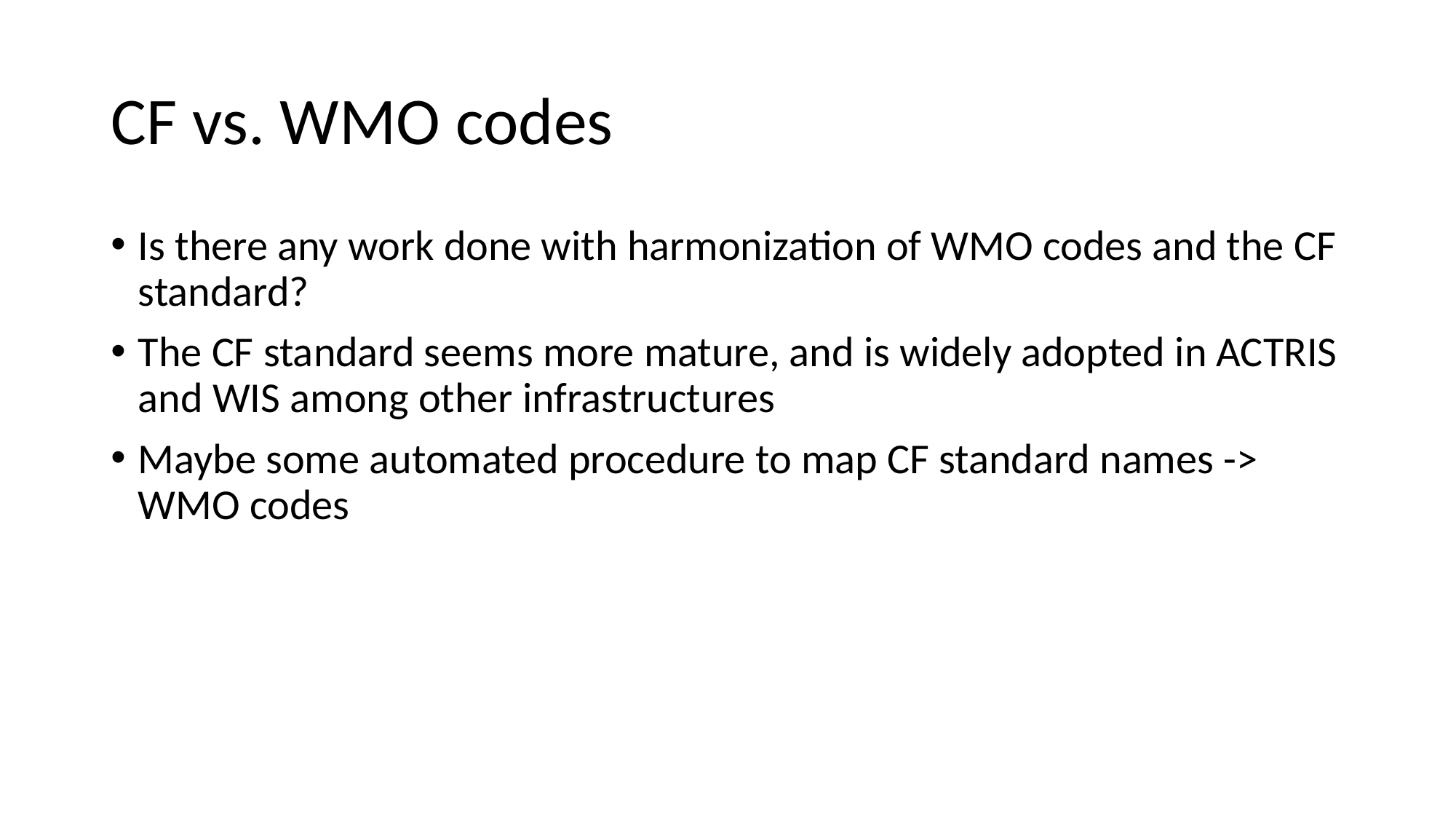

# CF vs. WMO codes
Is there any work done with harmonization of WMO codes and the CF standard?
The CF standard seems more mature, and is widely adopted in ACTRIS and WIS among other infrastructures
Maybe some automated procedure to map CF standard names -> WMO codes